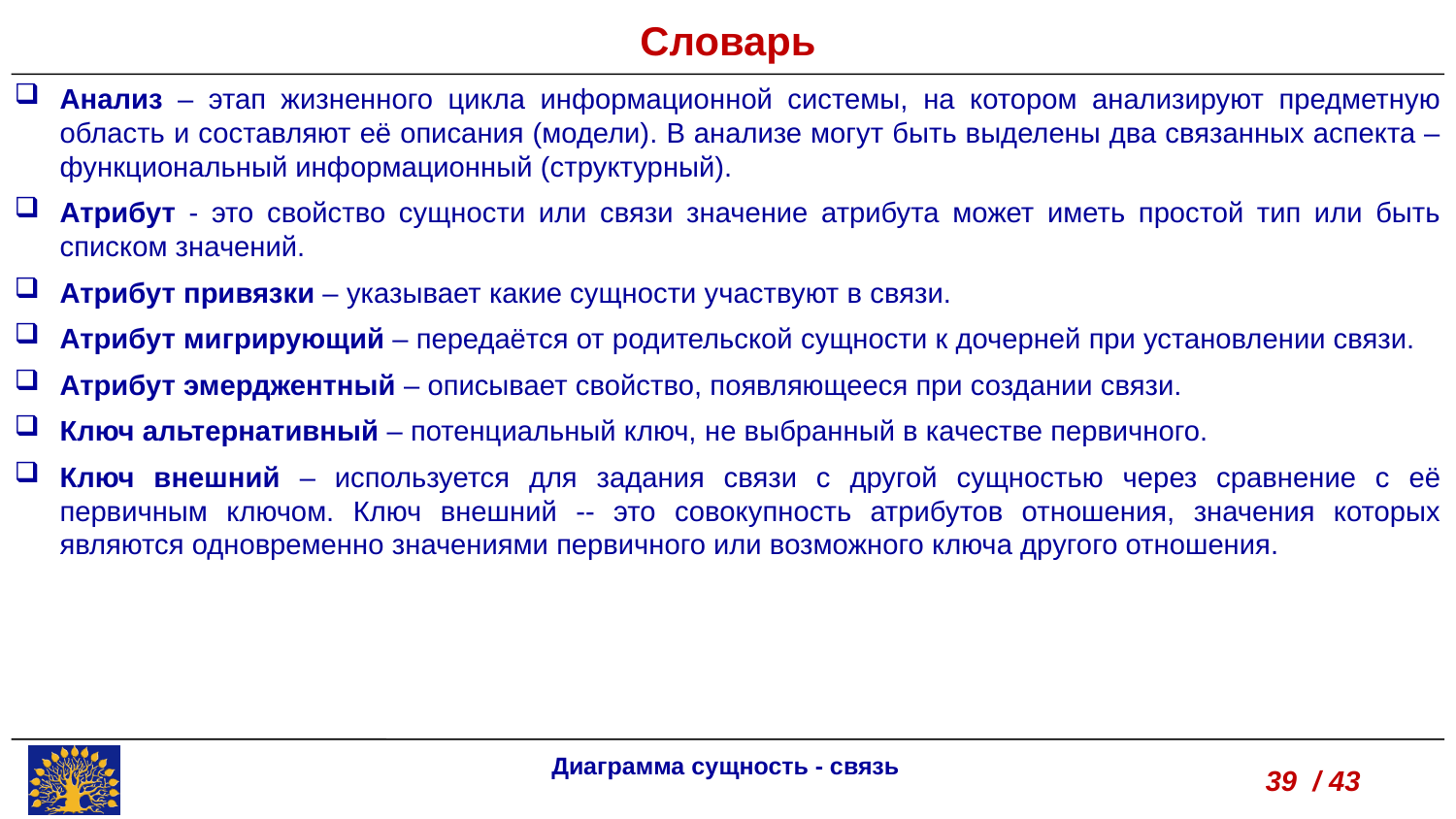

Словарь
Анализ – этап жизненного цикла информационной системы, на котором анализируют предметную область и составляют её описания (модели). В анализе могут быть выделены два связанных аспекта – функциональный информационный (структурный).
Атрибут - это свойство сущности или связи значение атрибута может иметь простой тип или быть списком значений.
Атрибут привязки – указывает какие сущности участвуют в связи.
Атрибут мигрирующий – передаётся от родительской сущности к дочерней при установлении связи.
Атрибут эмерджентный – описывает свойство, появляющееся при создании связи.
Ключ альтернативный – потенциальный ключ, не выбранный в качестве первичного.
Ключ внешний – используется для задания связи с другой сущностью через сравнение с её первичным ключом. Ключ внешний -- это совокупность атрибутов отношения, значения которых являются одновременно значениями первичного или возможного ключа другого отношения.